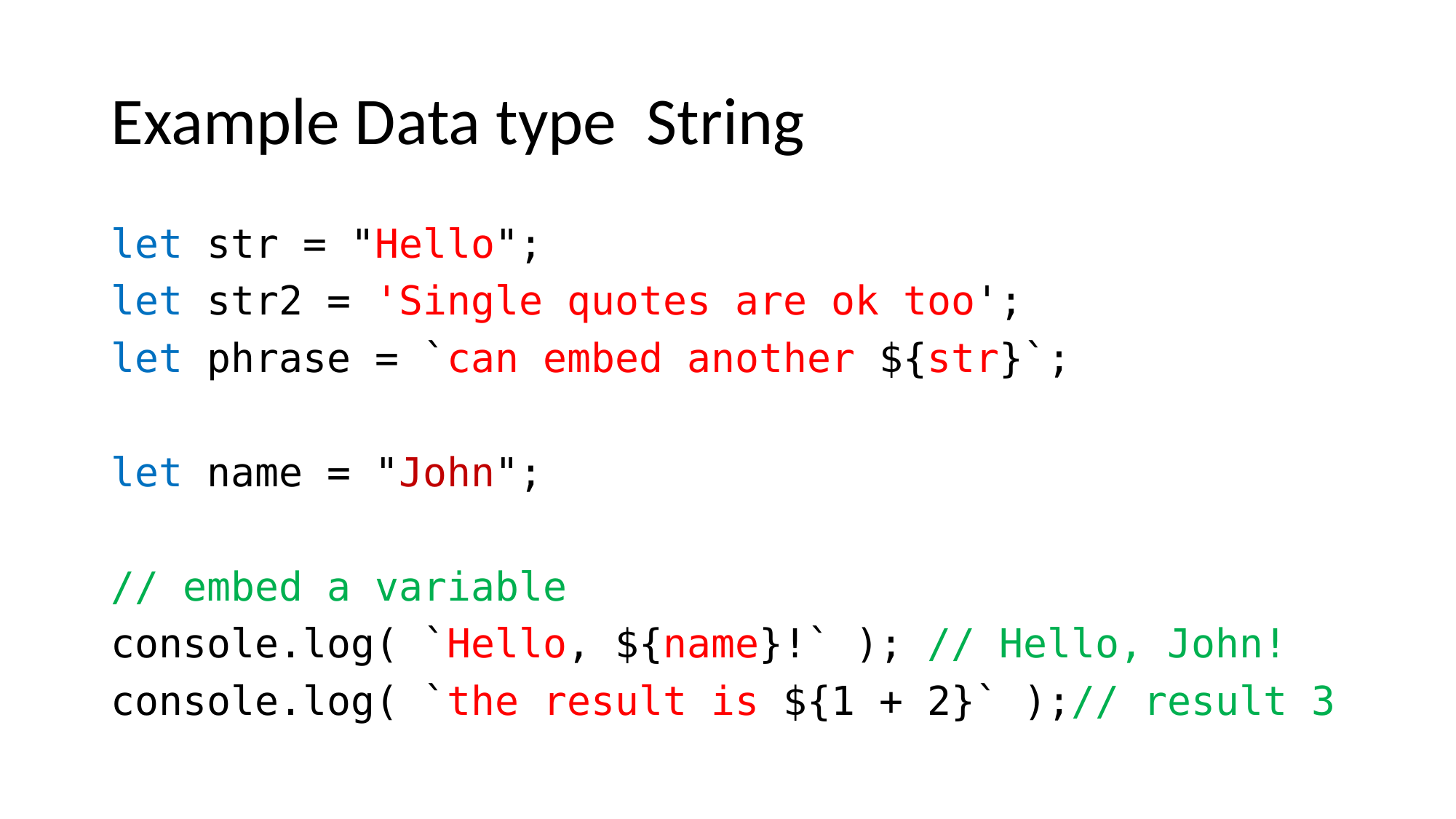

# Example Data type  String
let str = "Hello";
let str2 = 'Single quotes are ok too';
let phrase = `can embed another ${str}`;

let name = "John";

// embed a variable
console.log( `Hello, ${name}!` ); // Hello, John!
console.log( `the result is ${1 + 2}` );// result 3